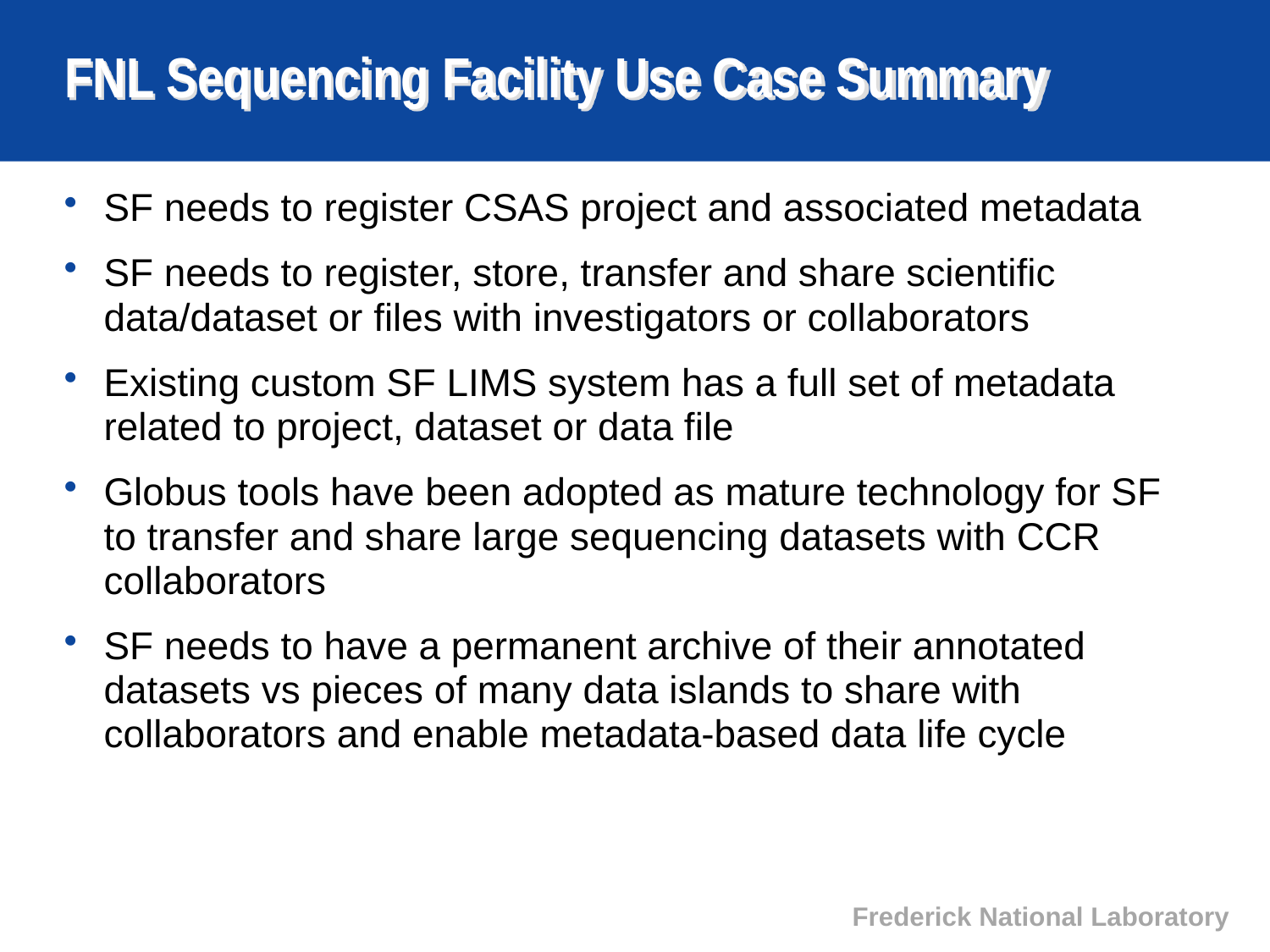

# FNL Sequencing Facility Use Case Summary
SF needs to register CSAS project and associated metadata
SF needs to register, store, transfer and share scientific data/dataset or files with investigators or collaborators
Existing custom SF LIMS system has a full set of metadata related to project, dataset or data file
Globus tools have been adopted as mature technology for SF to transfer and share large sequencing datasets with CCR collaborators
SF needs to have a permanent archive of their annotated datasets vs pieces of many data islands to share with collaborators and enable metadata-based data life cycle